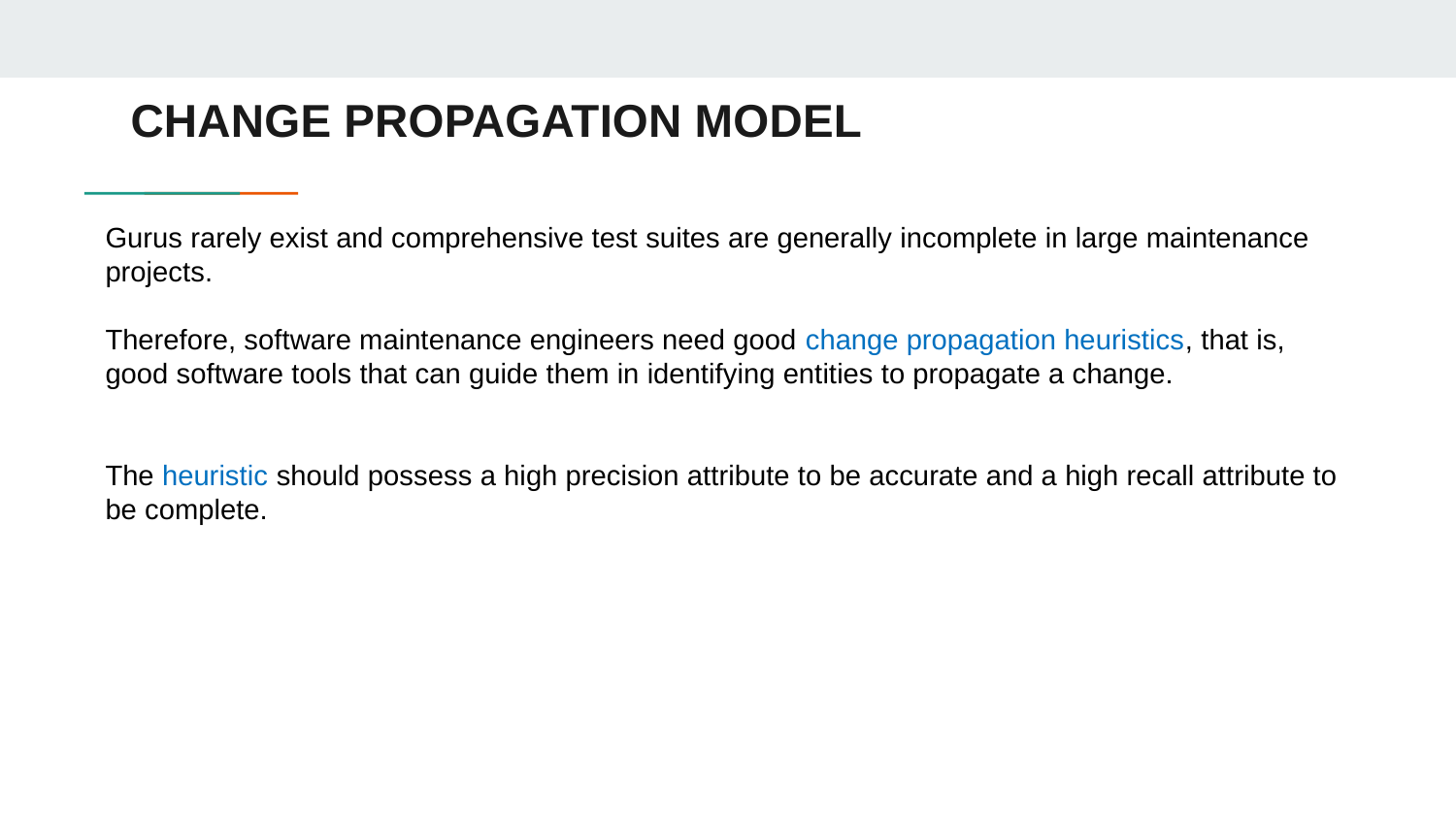

# CHANGE PROPAGATION MODEL
Gurus rarely exist and comprehensive test suites are generally incomplete in large maintenance projects.

Therefore, software maintenance engineers need good change propagation heuristics, that is, good software tools that can guide them in identifying entities to propagate a change.

The heuristic should possess a high precision attribute to be accurate and a high recall attribute to be complete.